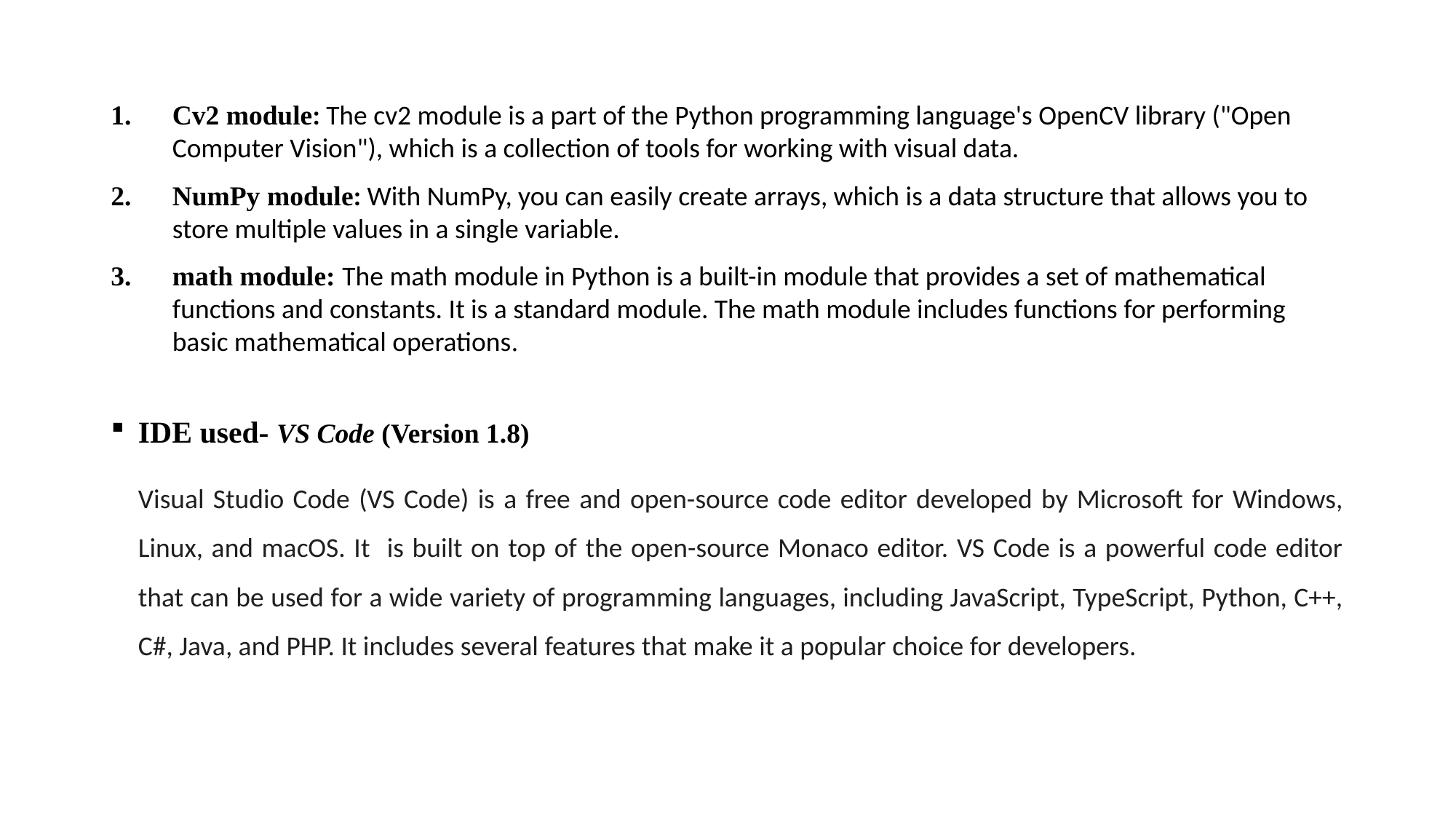

Cv2 module: The cv2 module is a part of the Python programming language's OpenCV library ("Open Computer Vision"), which is a collection of tools for working with visual data.
NumPy module: With NumPy, you can easily create arrays, which is a data structure that allows you to store multiple values in a single variable.
math module: The math module in Python is a built-in module that provides a set of mathematical functions and constants. It is a standard module. The math module includes functions for performing basic mathematical operations.

IDE used- VS Code (Version 1.8)
Visual Studio Code (VS Code) is a free and open-source code editor developed by Microsoft for Windows, Linux, and macOS. It  is built on top of the open-source Monaco editor. VS Code is a powerful code editor that can be used for a wide variety of programming languages, including JavaScript, TypeScript, Python, C++, C#, Java, and PHP. It includes several features that make it a popular choice for developers.